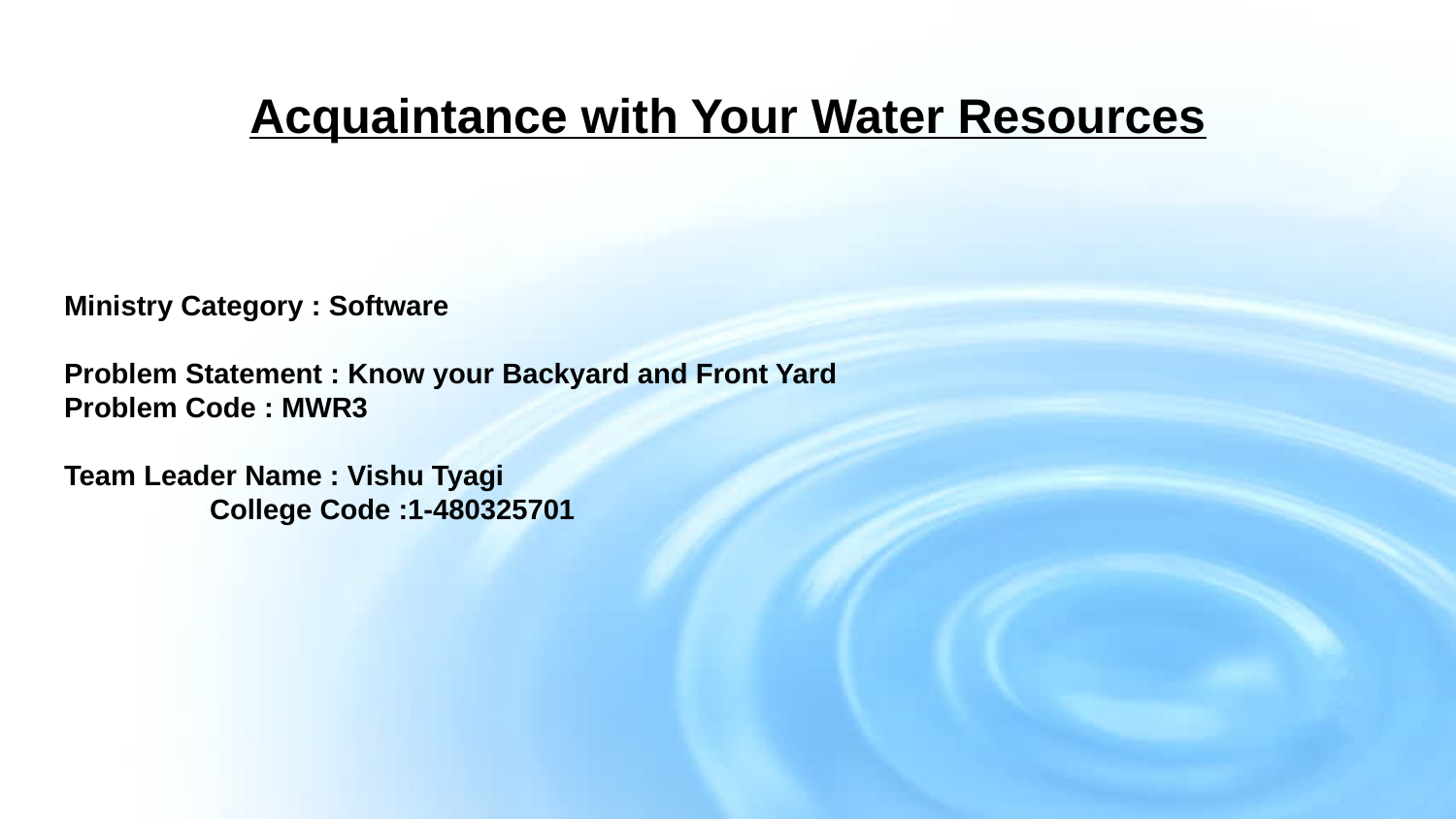

# Acquaintance with Your Water Resources

Ministry Category : Software

Problem Statement : Know your Backyard and Front Yard		        	        Problem Code : MWR3

Team Leader Name : Vishu Tyagi       							College Code :1-480325701